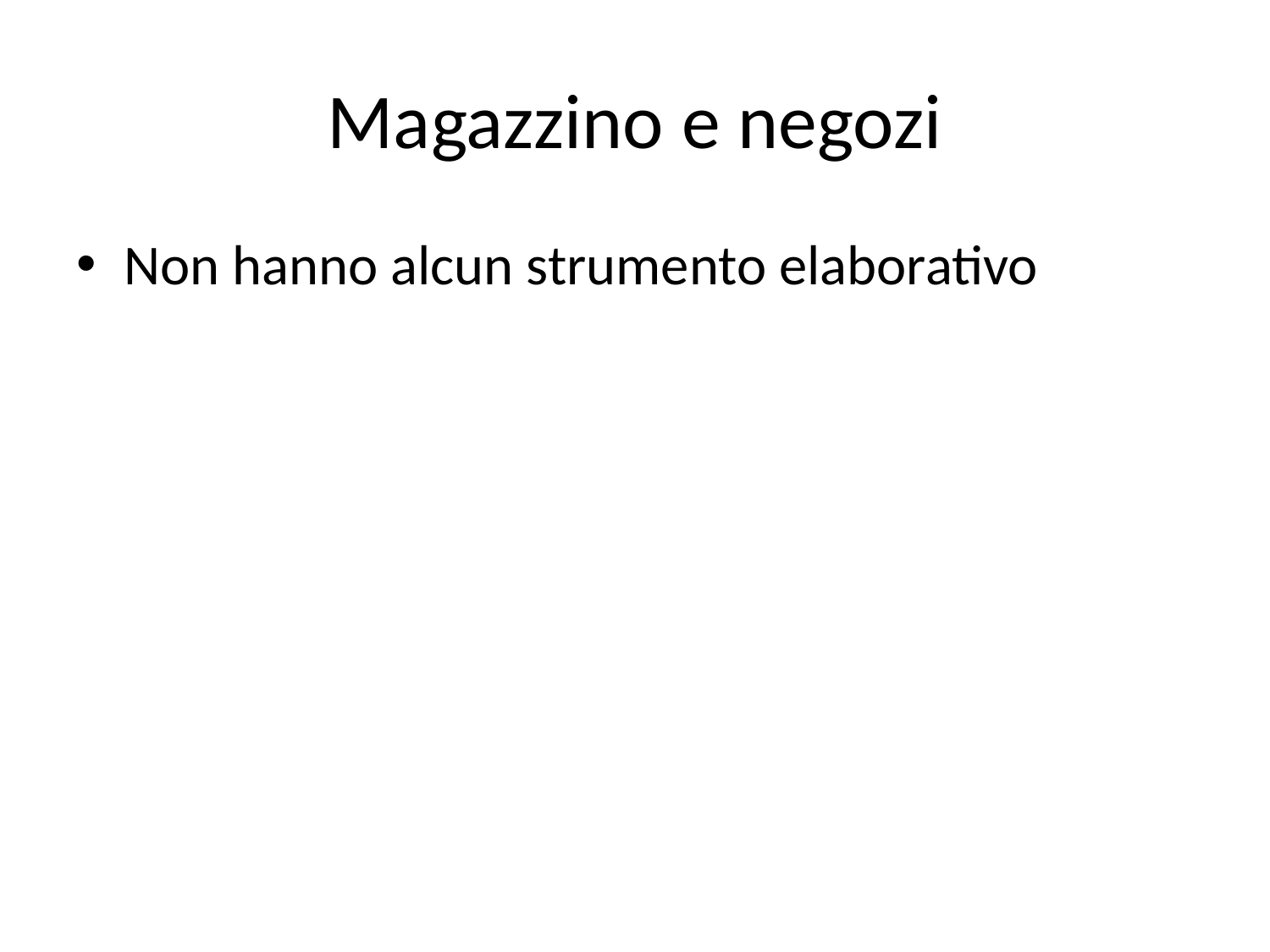

# Magazzino e negozi
Non hanno alcun strumento elaborativo